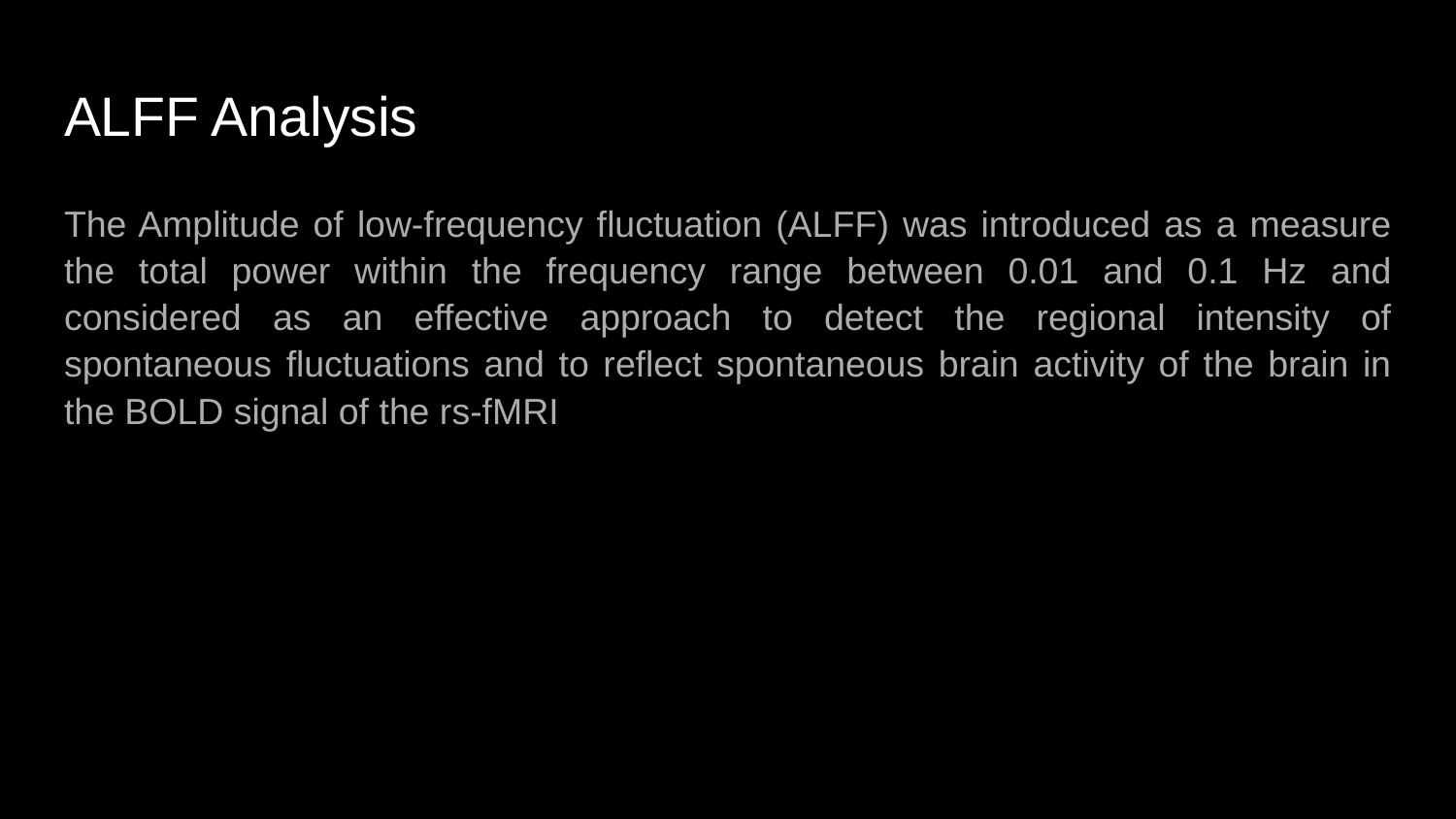

# ALFF Analysis
The Amplitude of low-frequency fluctuation (ALFF) was introduced as a measure the total power within the frequency range between 0.01 and 0.1 Hz and considered as an effective approach to detect the regional intensity of spontaneous fluctuations and to reflect spontaneous brain activity of the brain in the BOLD signal of the rs-fMRI